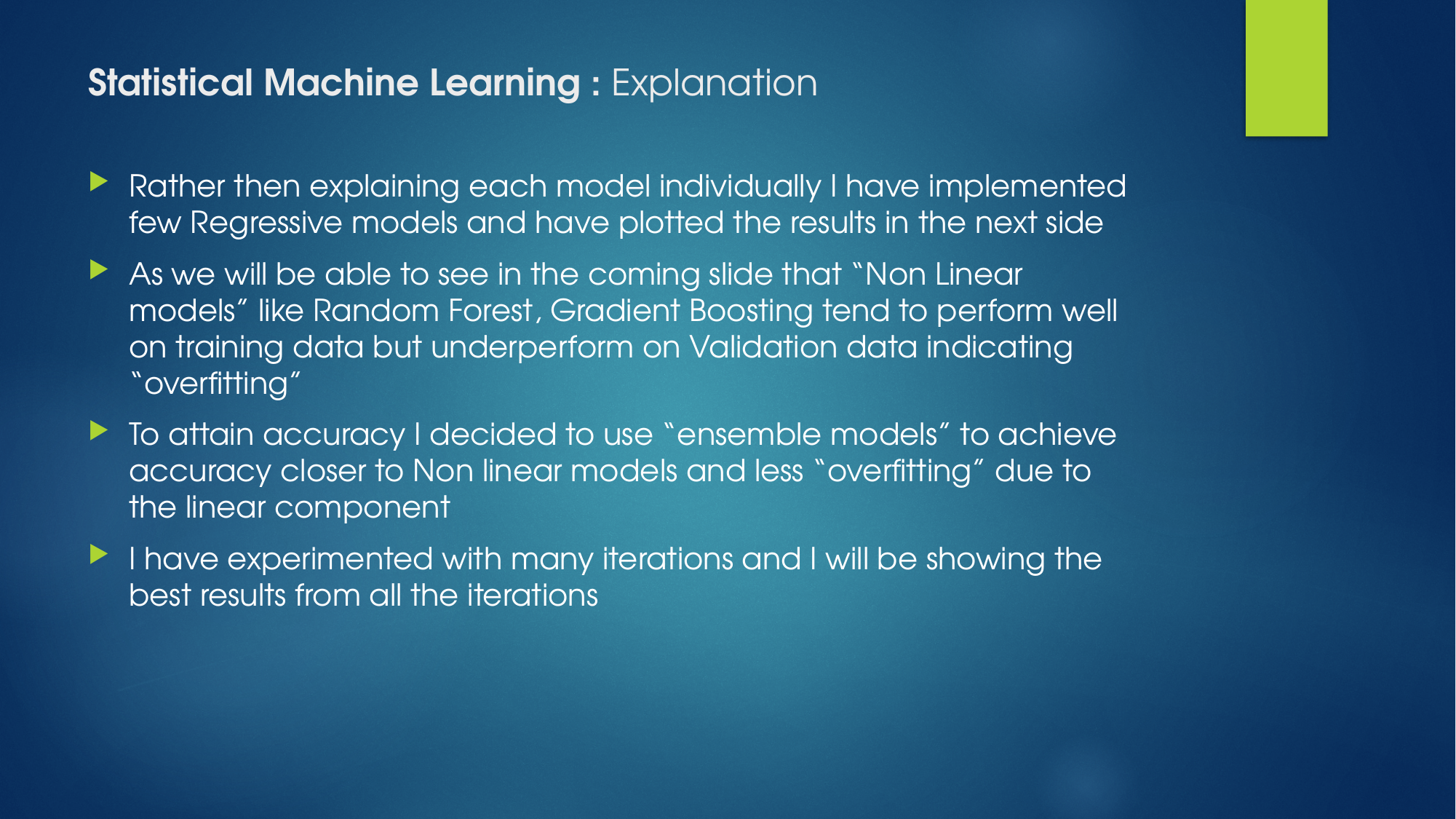

# Statistical Machine Learning : Explanation
Rather then explaining each model individually I have implemented few Regressive models and have plotted the results in the next side
As we will be able to see in the coming slide that “Non Linear models” like Random Forest, Gradient Boosting tend to perform well on training data but underperform on Validation data indicating “overfitting”
To attain accuracy I decided to use “ensemble models” to achieve accuracy closer to Non linear models and less “overfitting” due to the linear component
I have experimented with many iterations and I will be showing the best results from all the iterations